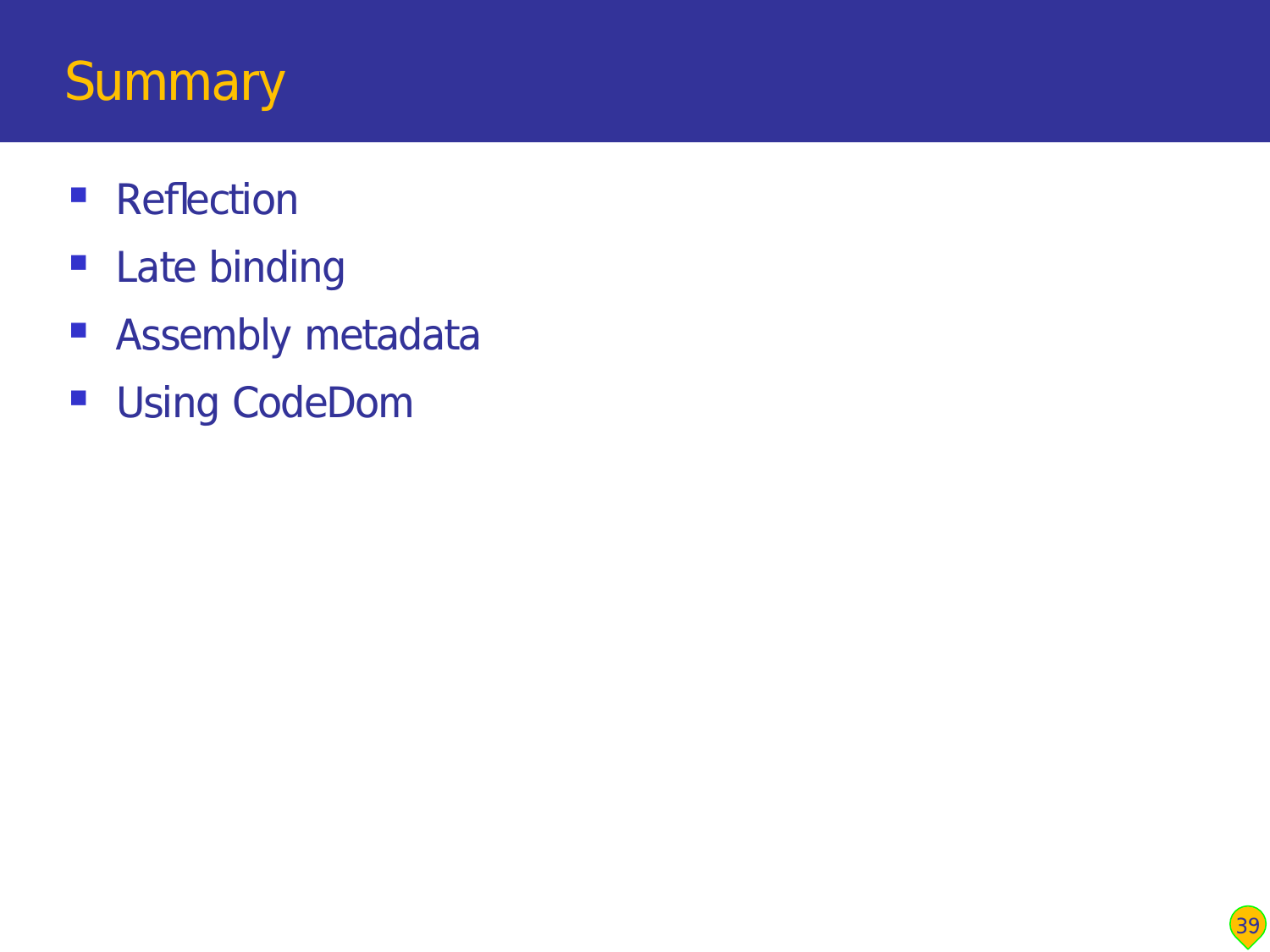

# Summary
Reflection
Late binding
Assembly metadata
Using CodeDom

39